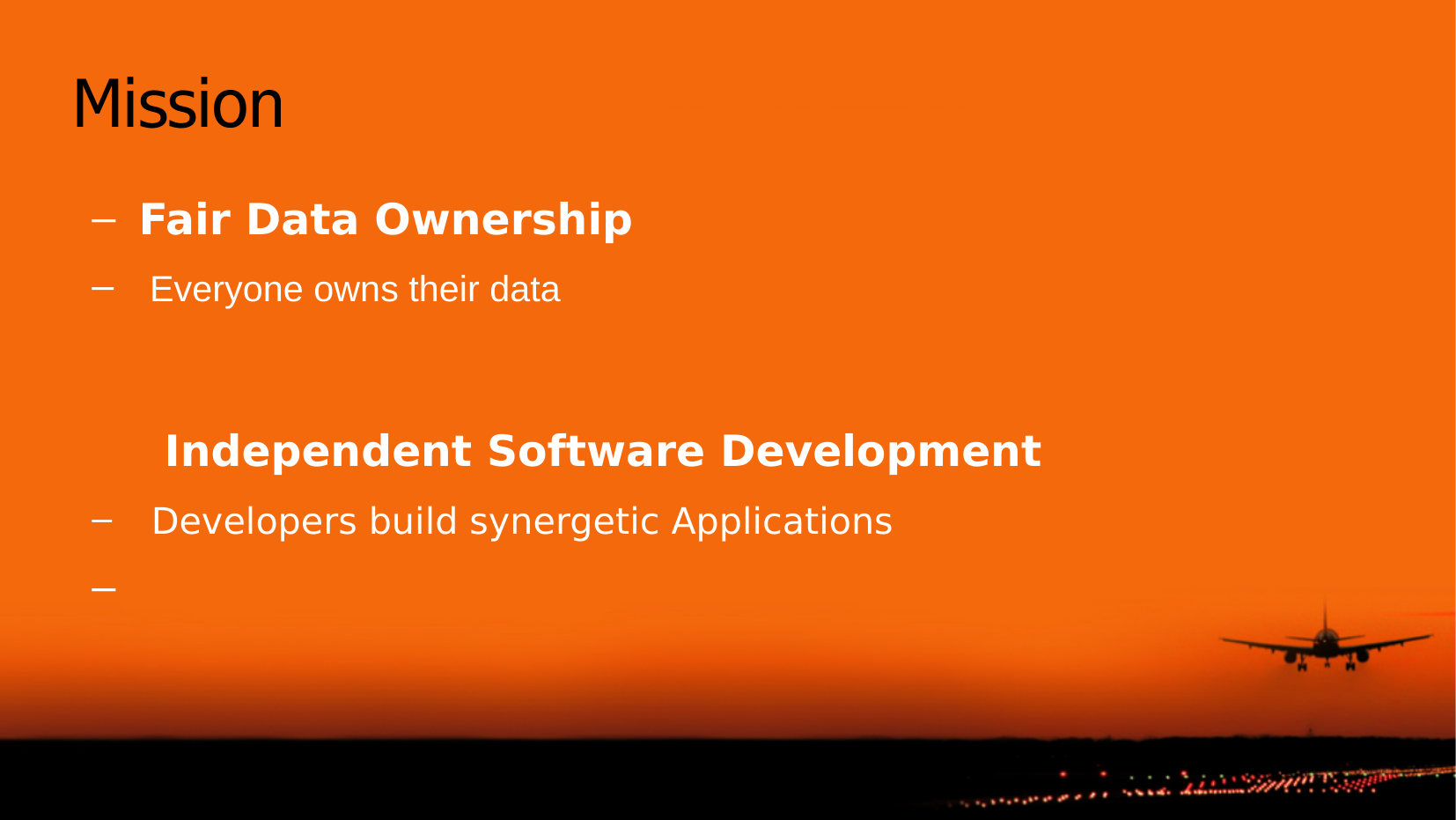

# Mission
Fair Data Ownership
 Everyone owns their data
  Independent Software Development
 Developers build synergetic Applications